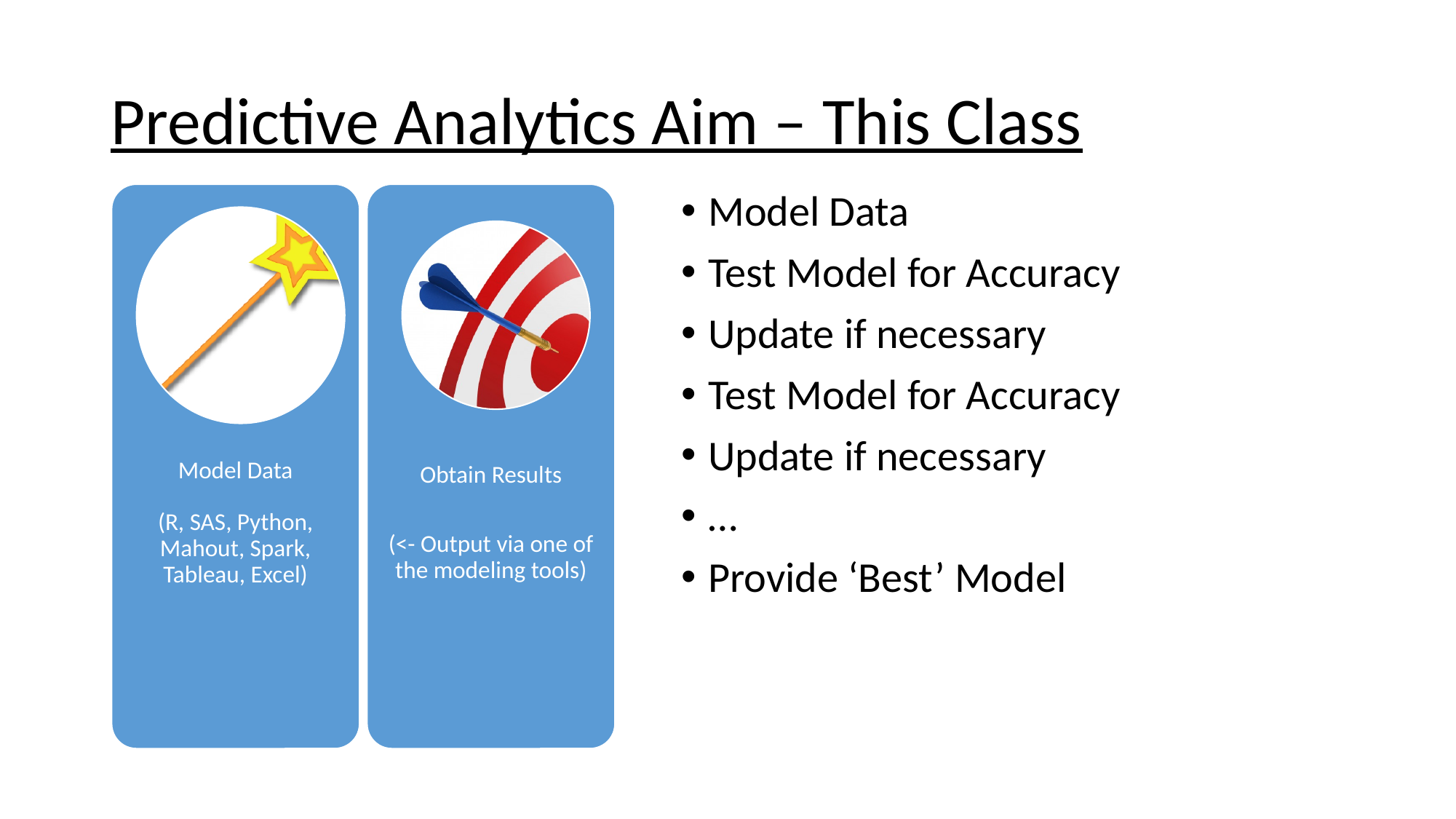

# Predictive Analytics Aim – This Class

Model Data
(R, SAS, Python, Mahout, Spark, Tableau, Excel)

Obtain Results

(<- Output via one of the modeling tools)
Model Data
Test Model for Accuracy
Update if necessary
Test Model for Accuracy
Update if necessary
…
Provide ‘Best’ Model